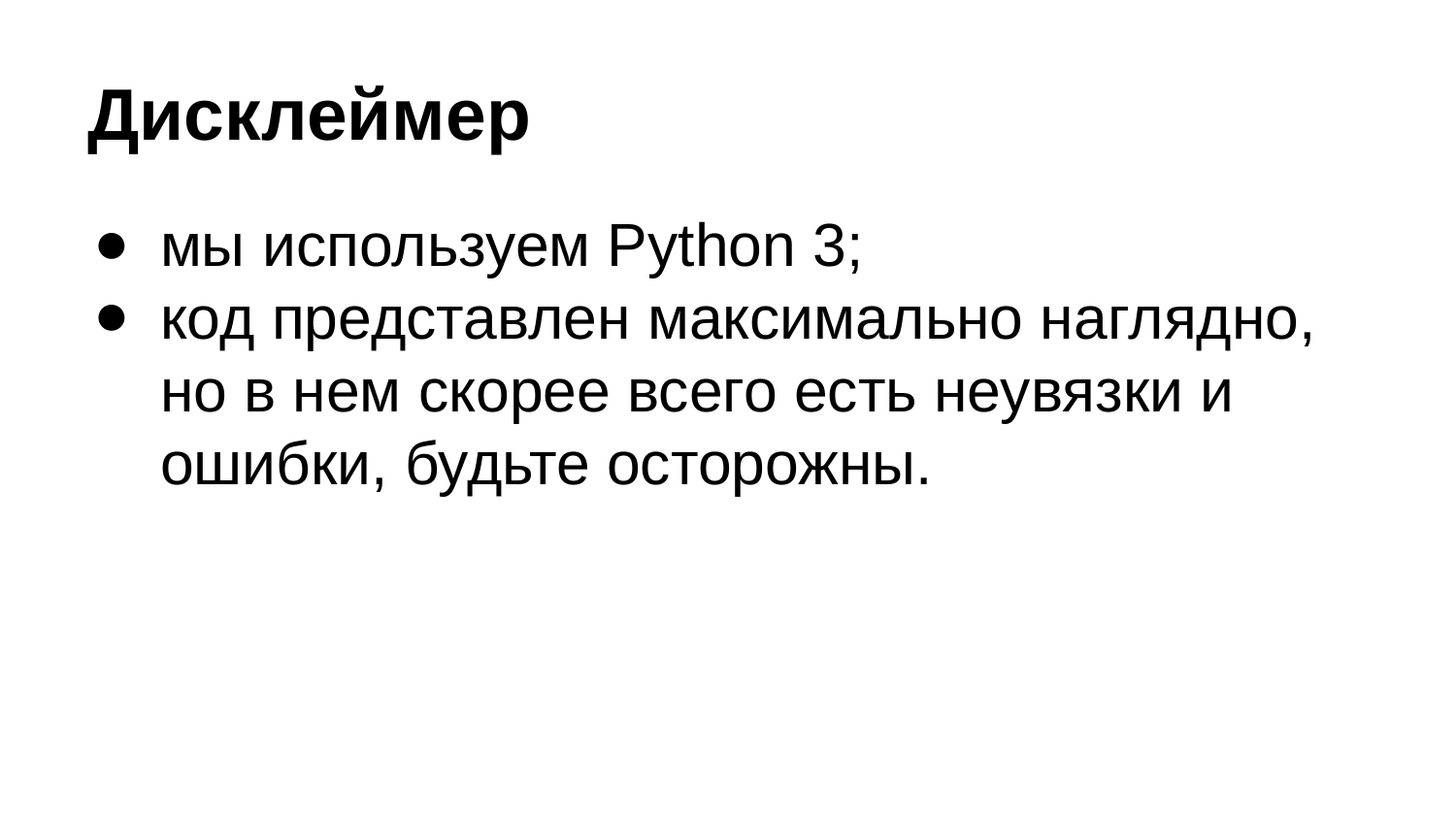

# Дисклеймер
мы используем Python 3;
код представлен максимально наглядно, но в нем скорее всего есть неувязки и ошибки, будьте осторожны.